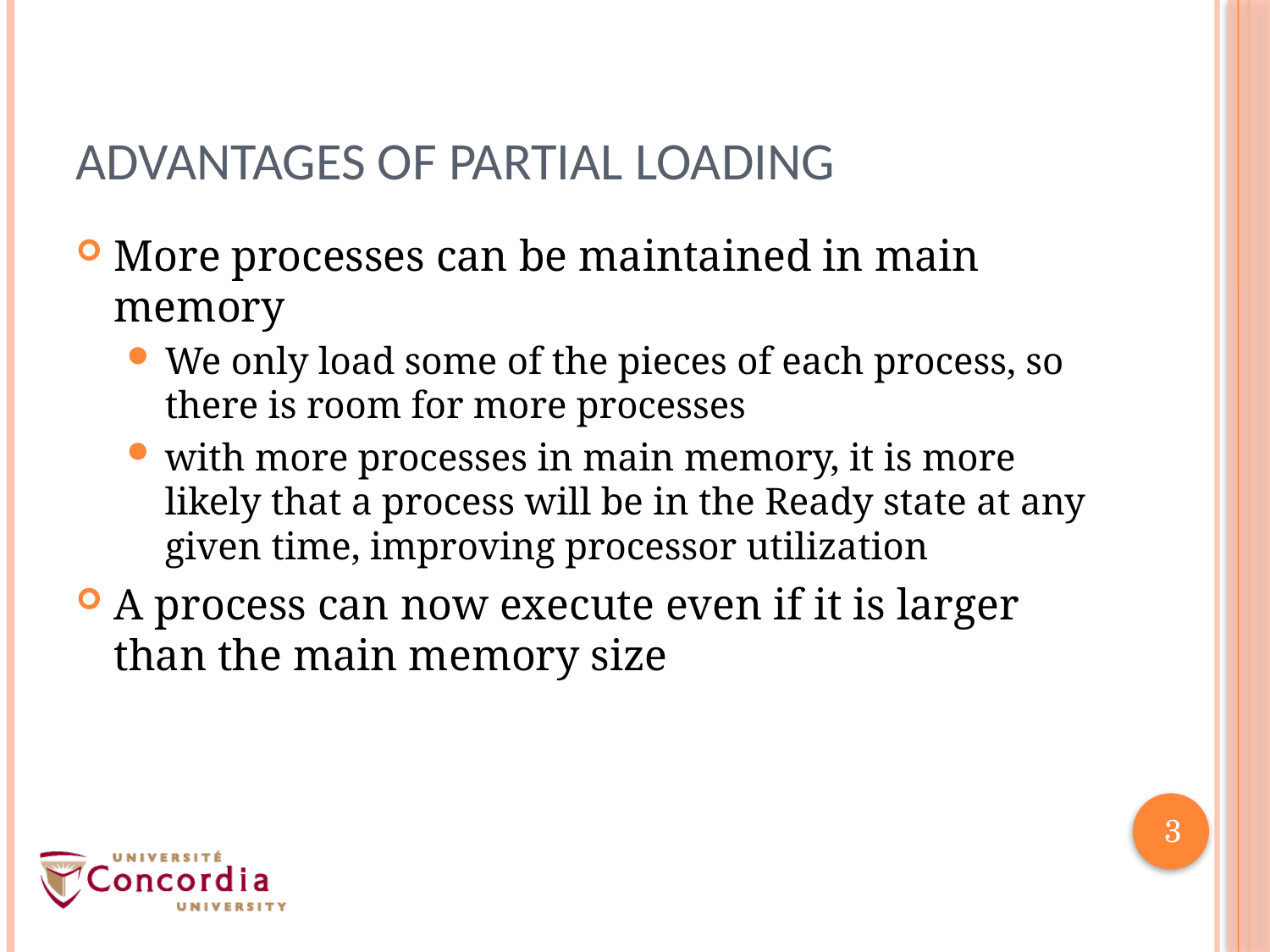

# Advantages of Partial Loading
More processes can be maintained in main memory
We only load some of the pieces of each process, so there is room for more processes
with more processes in main memory, it is more likely that a process will be in the Ready state at any given time, improving processor utilization
A process can now execute even if it is larger than the main memory size
3